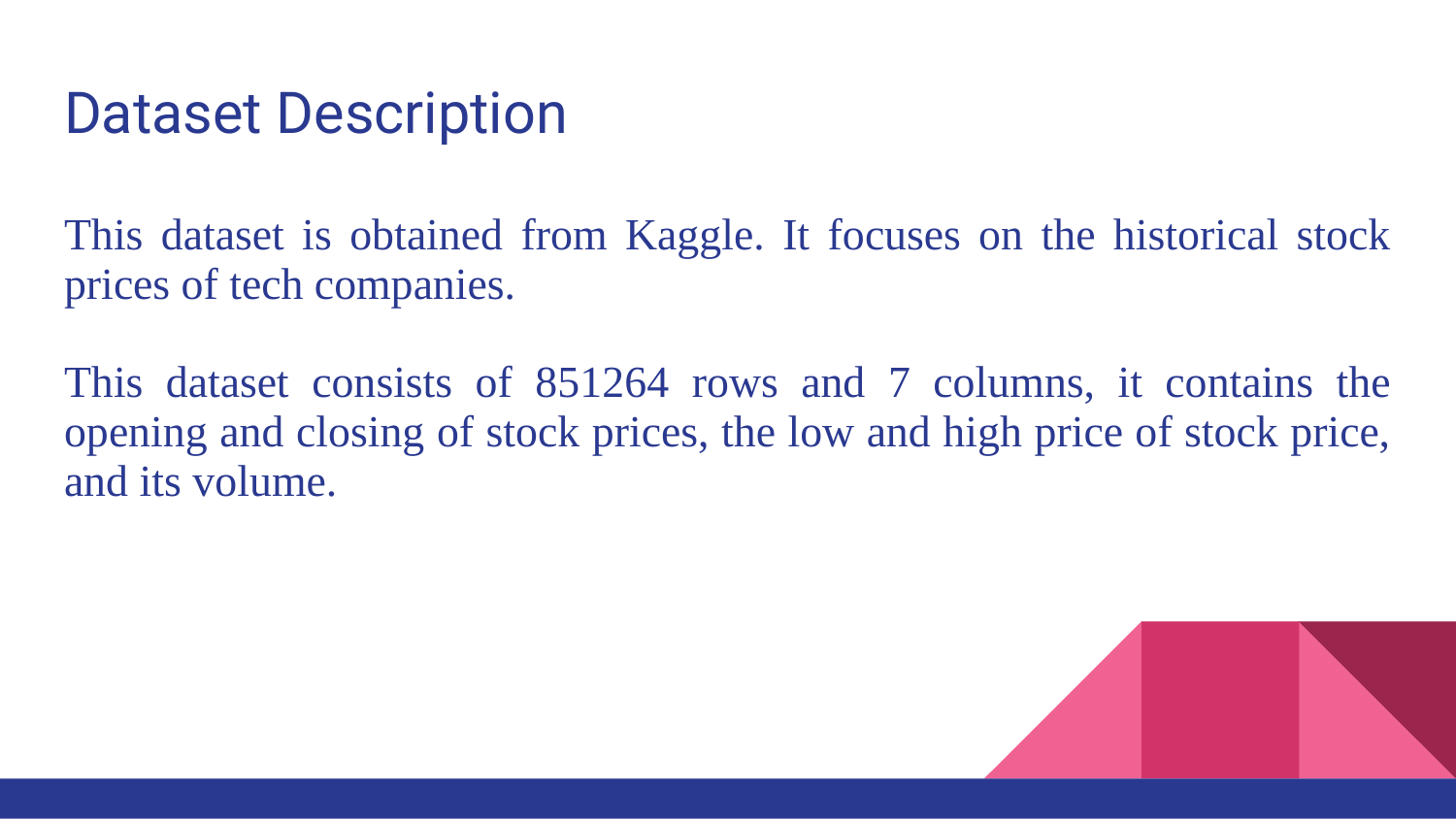

# Dataset Description
This dataset is obtained from Kaggle. It focuses on the historical stock prices of tech companies.

This dataset consists of 851264 rows and 7 columns, it contains the opening and closing of stock prices, the low and high price of stock price, and its volume.